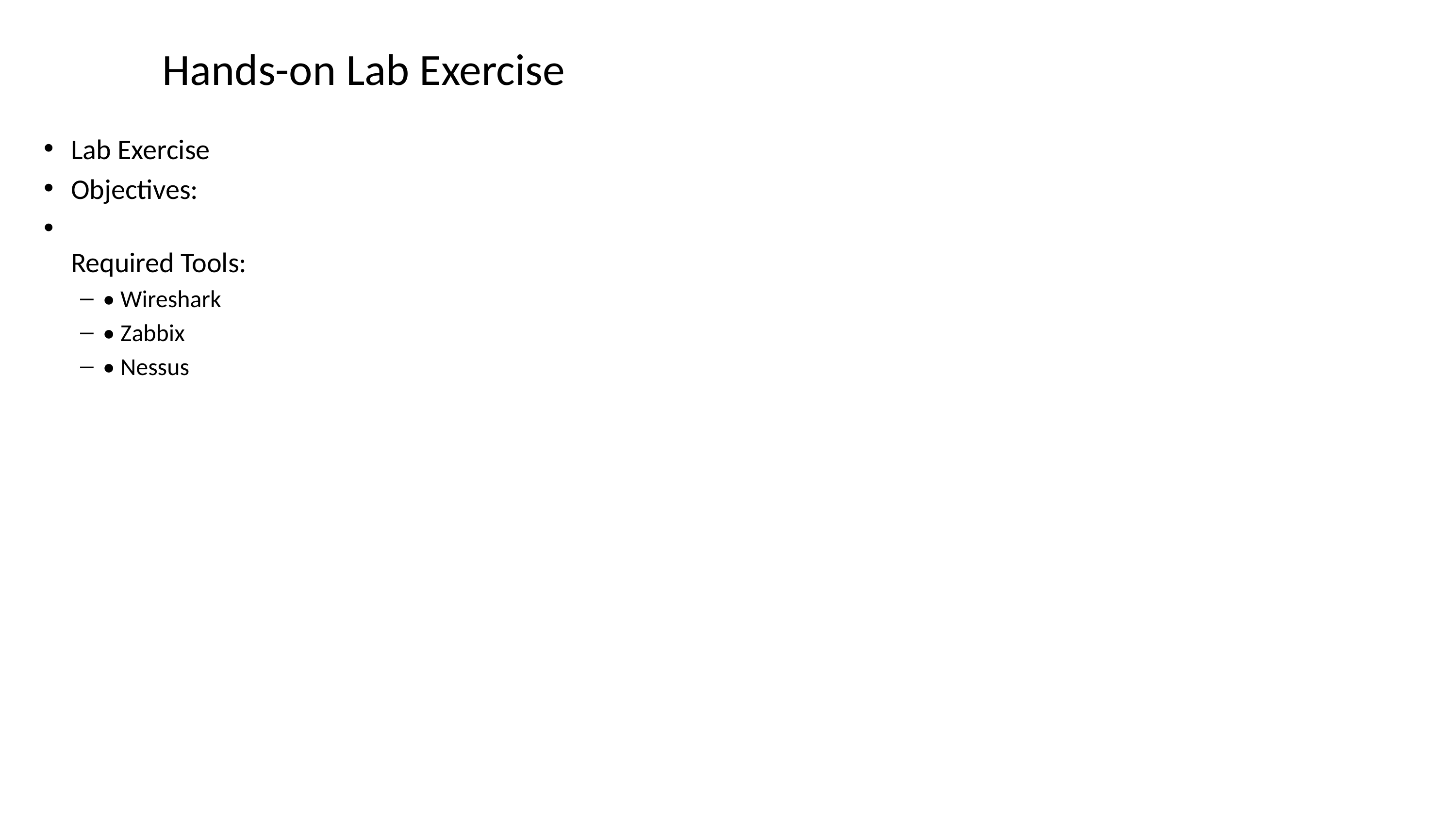

# Hands-on Lab Exercise
Lab Exercise
Objectives:
Required Tools:
• Wireshark
• Zabbix
• Nessus